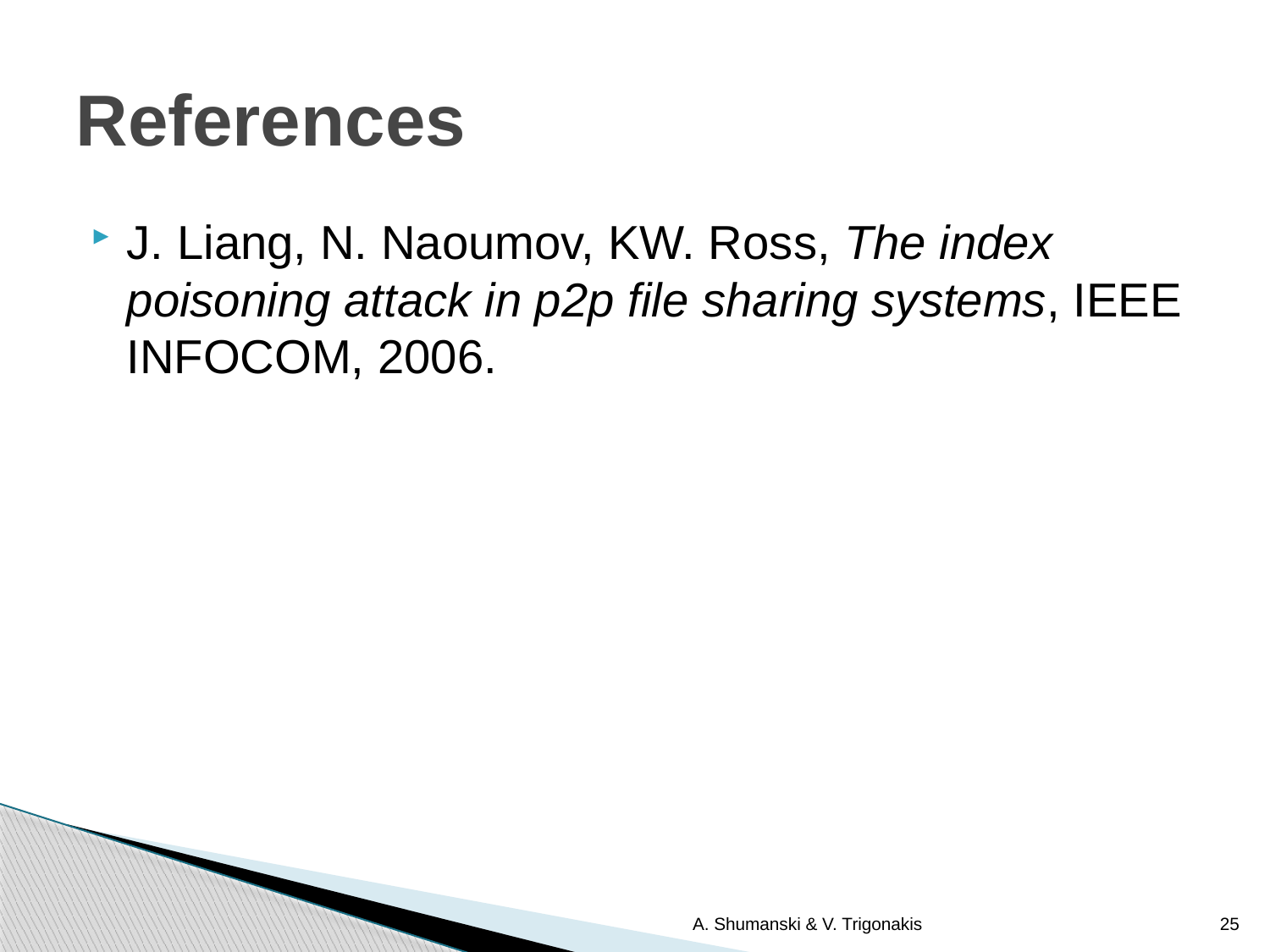

# References
J. Liang, N. Naoumov, KW. Ross, The index poisoning attack in p2p file sharing systems, IEEE INFOCOM, 2006.
A. Shumanski & V. Trigonakis
25